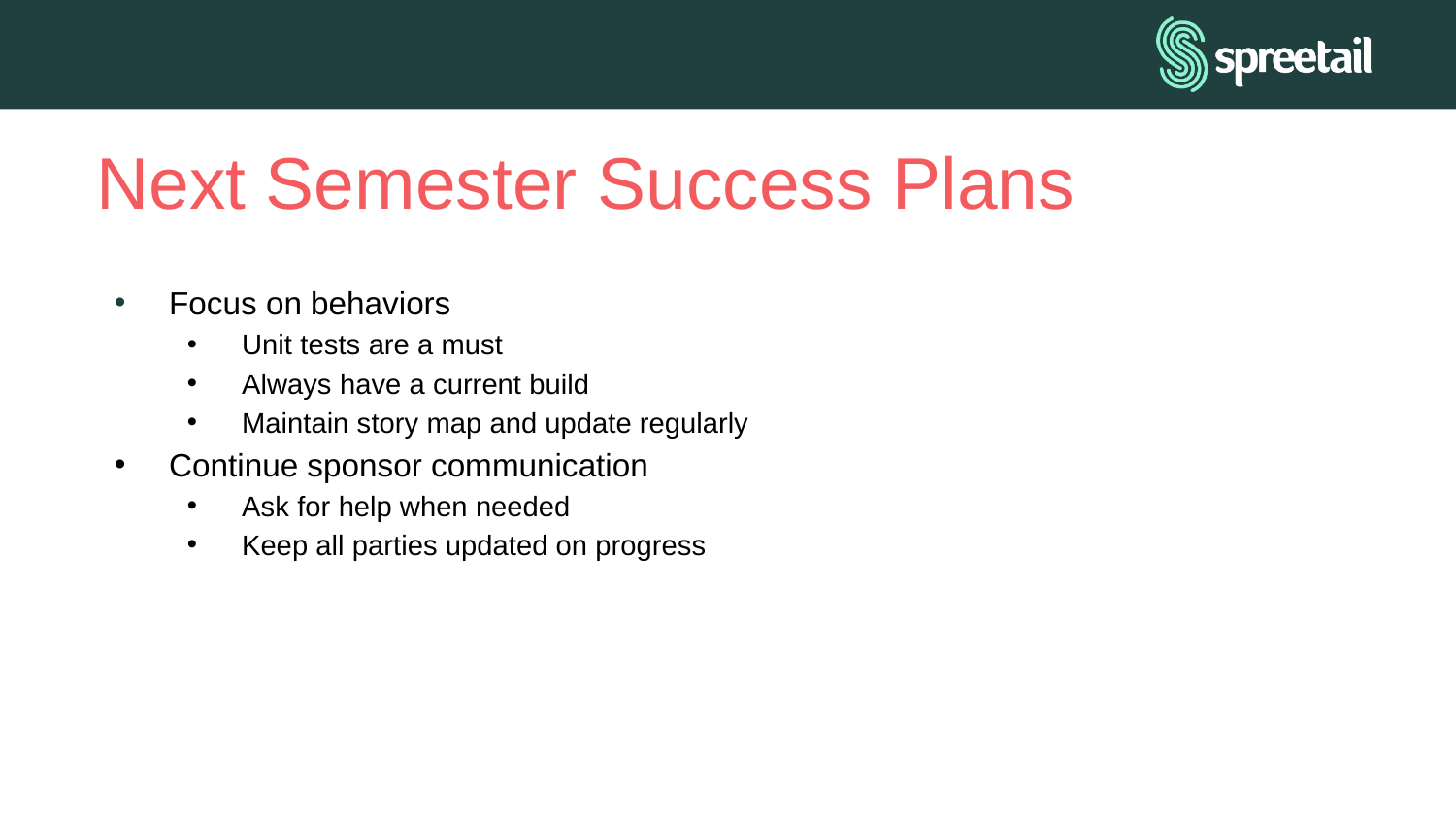

# Next Semester Success Plans
Focus on behaviors
Unit tests are a must
Always have a current build
Maintain story map and update regularly
Continue sponsor communication
Ask for help when needed
Keep all parties updated on progress